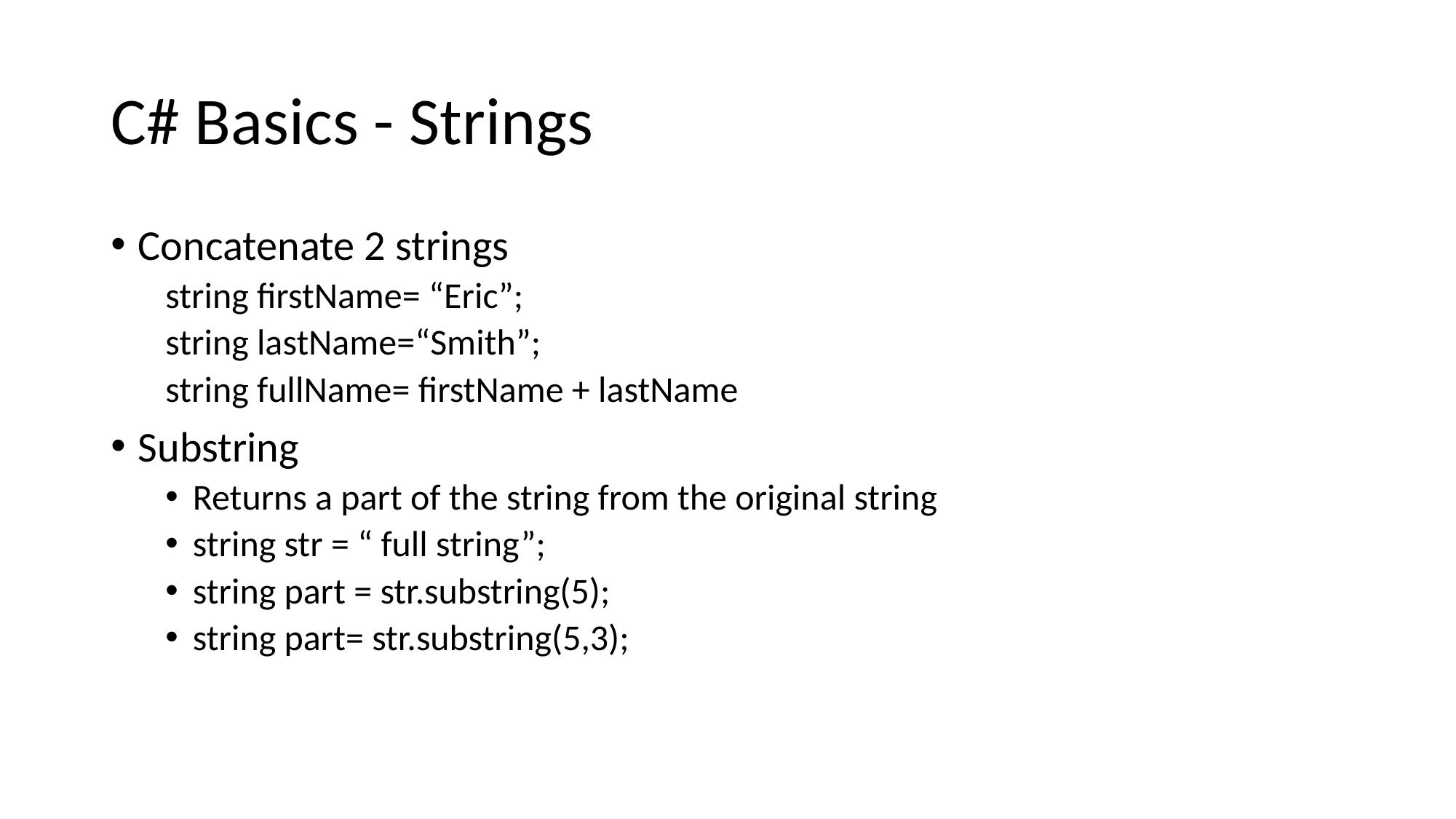

# C# Basics - Strings
Concatenate 2 strings
string firstName= “Eric”;
string lastName=“Smith”;
string fullName= firstName + lastName
Substring
Returns a part of the string from the original string
string str = “ full string”;
string part = str.substring(5);
string part= str.substring(5,3);